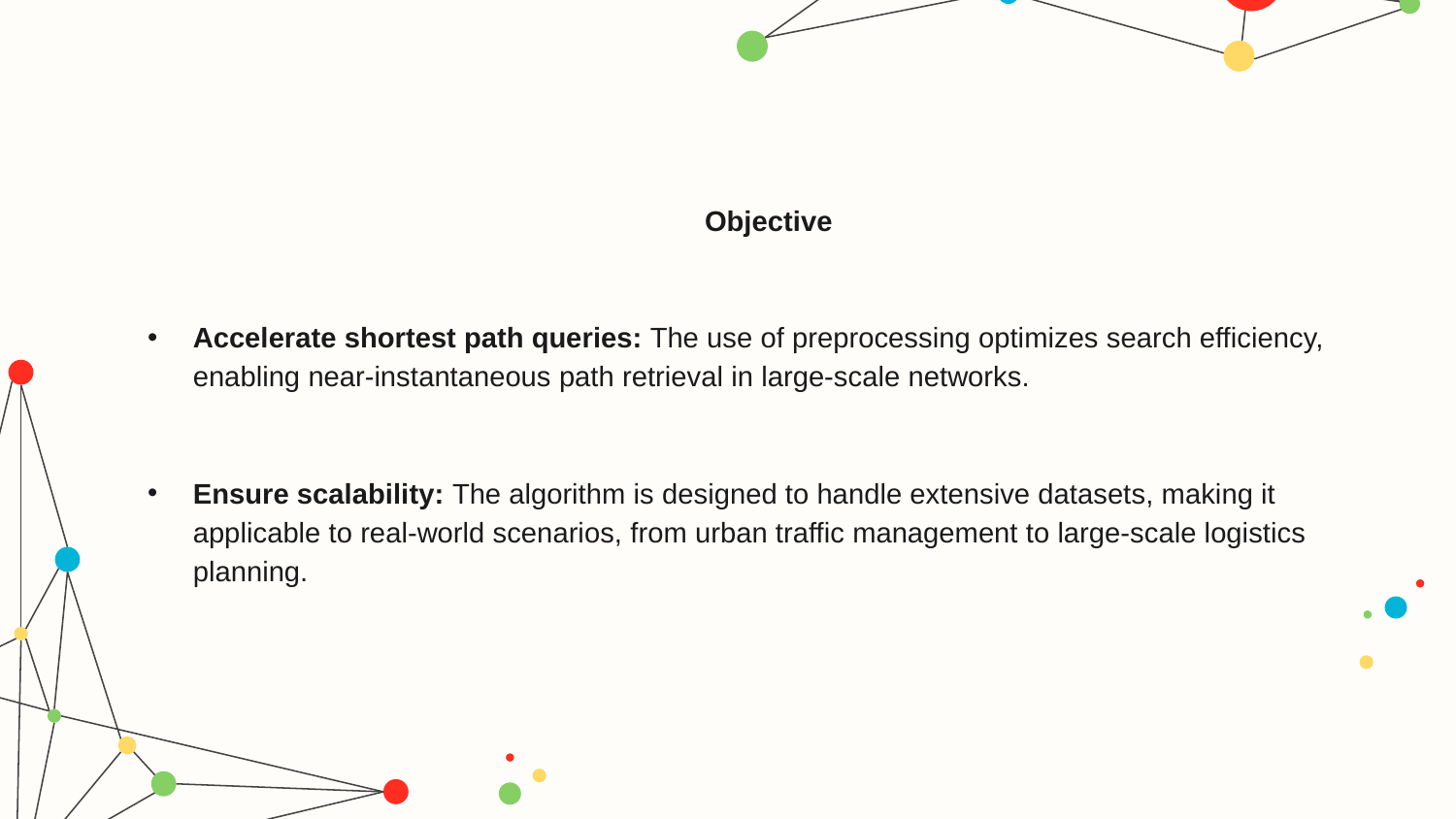

Objective

Accelerate shortest path queries: The use of preprocessing optimizes search efficiency, enabling near-instantaneous path retrieval in large-scale networks.

Ensure scalability: The algorithm is designed to handle extensive datasets, making it applicable to real-world scenarios, from urban traffic management to large-scale logistics planning.